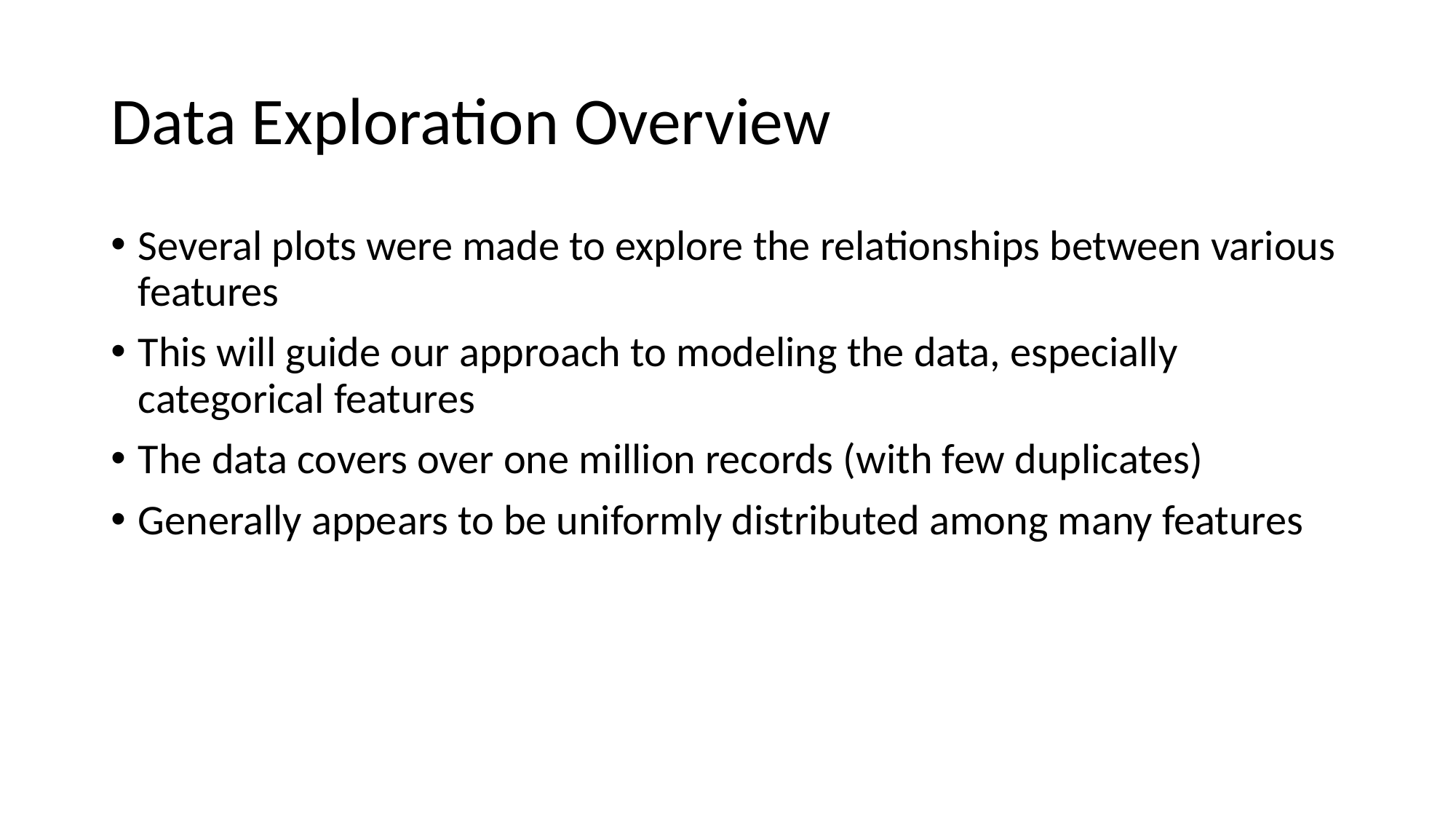

# Data Exploration Overview
Several plots were made to explore the relationships between various features
This will guide our approach to modeling the data, especially categorical features
The data covers over one million records (with few duplicates)
Generally appears to be uniformly distributed among many features